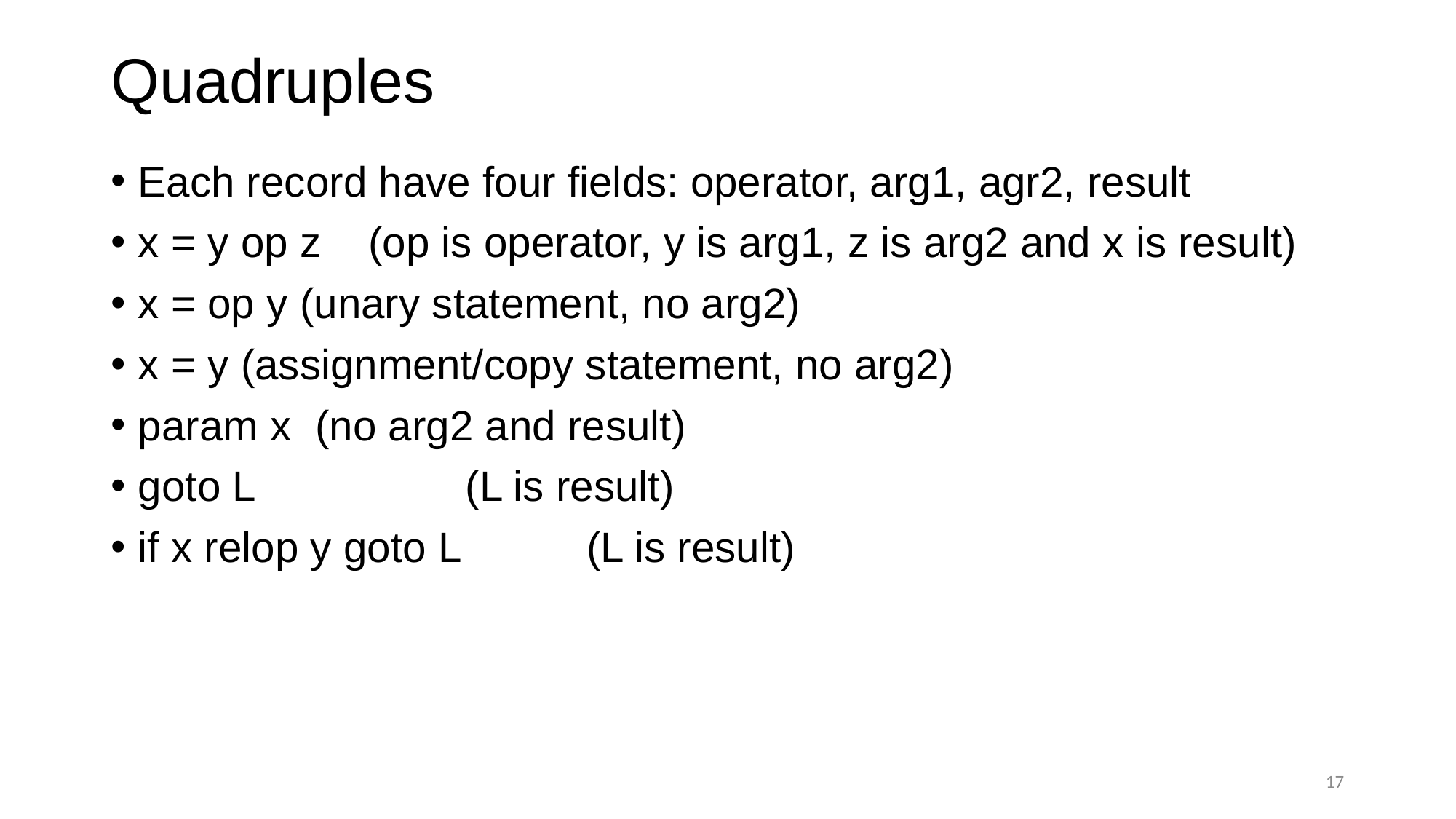

# Quadruples
Each record have four fields: operator, arg1, agr2, result
x = y op z    (op is operator, y is arg1, z is arg2 and x is result)
x = op y (unary statement, no arg2)
x = y (assignment/copy statement, no arg2)
param x  (no arg2 and result)
goto L  		(L is result)
if x relop y goto L		 (L is result)

17